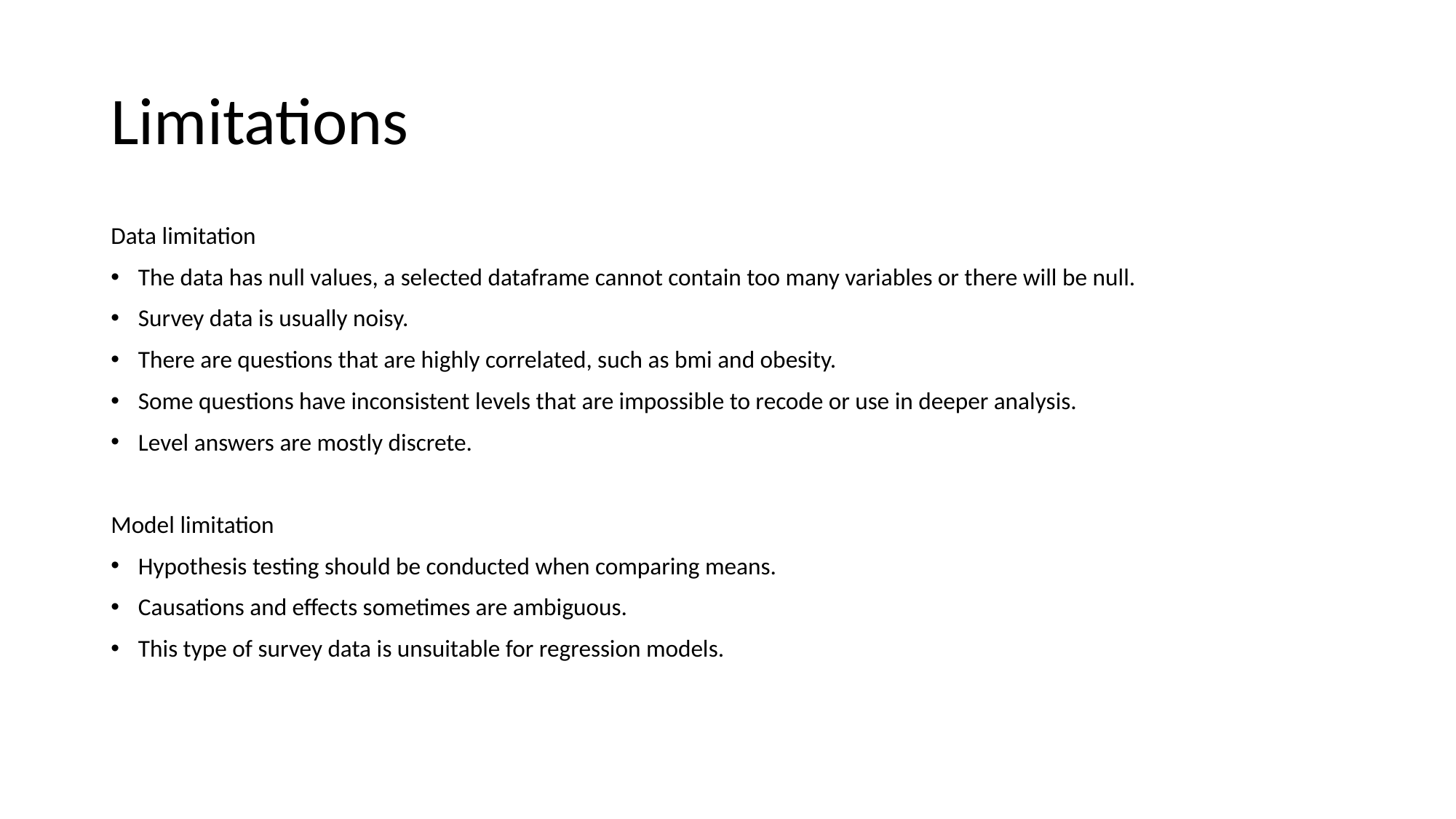

# Limitations
Data limitation
The data has null values, a selected dataframe cannot contain too many variables or there will be null.
Survey data is usually noisy.
There are questions that are highly correlated, such as bmi and obesity.
Some questions have inconsistent levels that are impossible to recode or use in deeper analysis.
Level answers are mostly discrete.

Model limitation
Hypothesis testing should be conducted when comparing means.
Causations and effects sometimes are ambiguous.
This type of survey data is unsuitable for regression models.